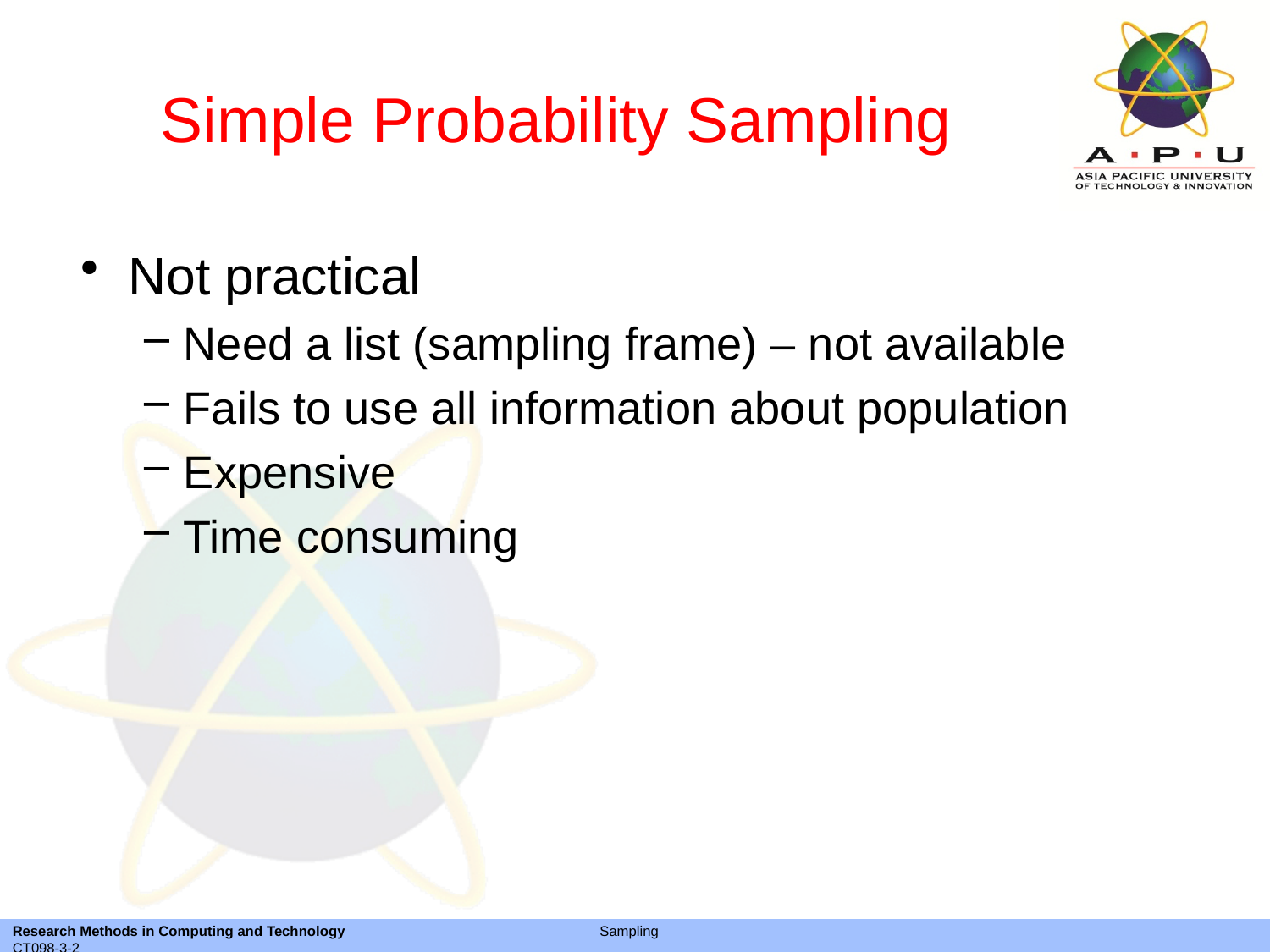

# Simple Probability Sampling
Not practical
Need a list (sampling frame) – not available
Fails to use all information about population
Expensive
Time consuming